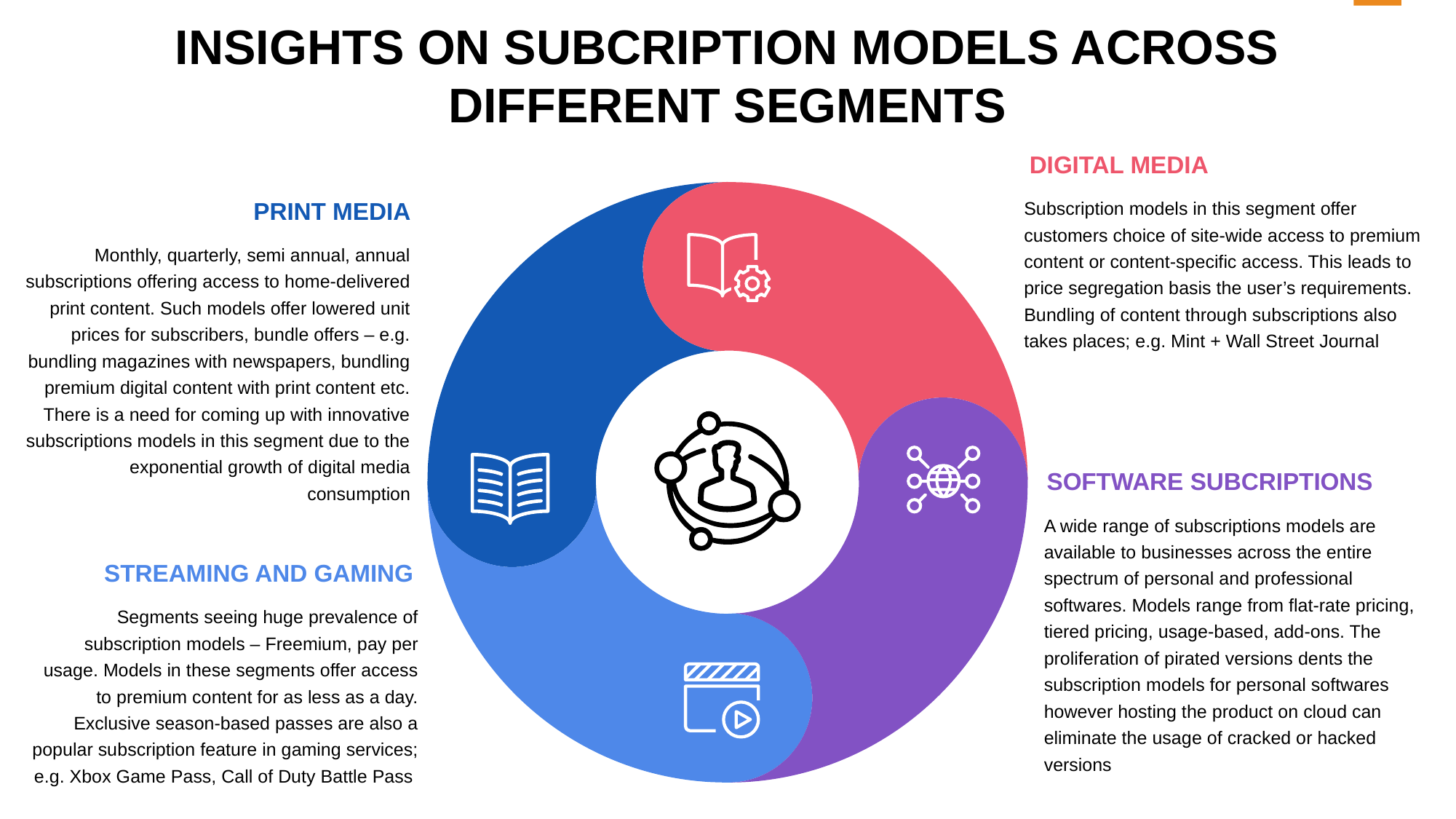

INSIGHTS ON SUBCRIPTION MODELS ACROSS DIFFERENT SEGMENTS
DIGITAL MEDIA

PRINT MEDIA
Subscription models in this segment offer customers choice of site-wide access to premium content or content-specific access. This leads to price segregation basis the user’s requirements. Bundling of content through subscriptions also takes places; e.g. Mint + Wall Street Journal

Monthly, quarterly, semi annual, annual subscriptions offering access to home-delivered print content. Such models offer lowered unit prices for subscribers, bundle offers – e.g. bundling magazines with newspapers, bundling premium digital content with print content etc. There is a need for coming up with innovative subscriptions models in this segment due to the exponential growth of digital media consumption

SOFTWARE SUBCRIPTIONS

A wide range of subscriptions models are available to businesses across the entire spectrum of personal and professional softwares. Models range from flat-rate pricing, tiered pricing, usage-based, add-ons. The proliferation of pirated versions dents the subscription models for personal softwares however hosting the product on cloud can eliminate the usage of cracked or hacked versions
STREAMING AND GAMING
Segments seeing huge prevalence of subscription models – Freemium, pay per usage. Models in these segments offer access to premium content for as less as a day. Exclusive season-based passes are also a popular subscription feature in gaming services; e.g. Xbox Game Pass, Call of Duty Battle Pass